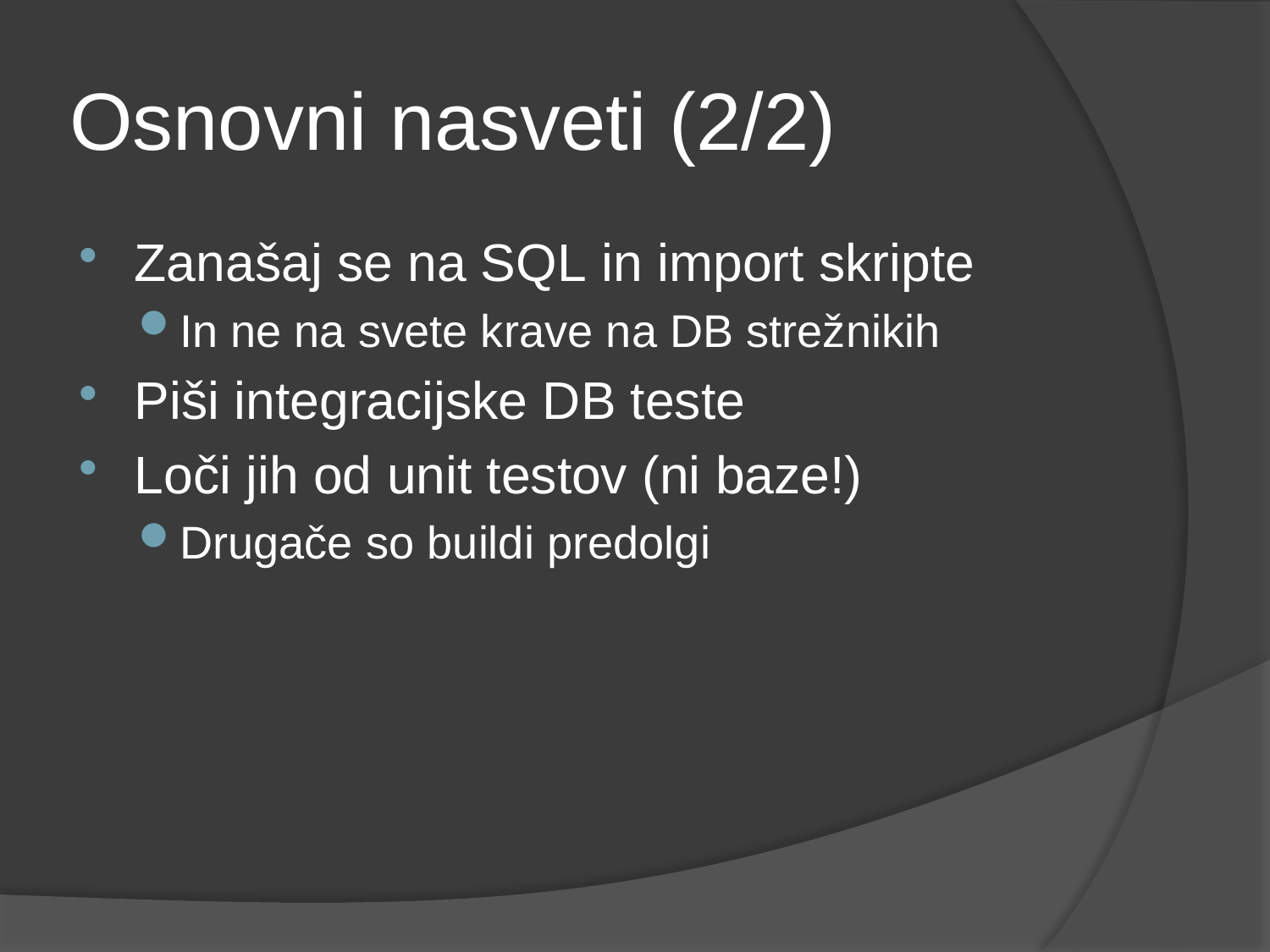

# Osnovni nasveti (2/2)
Zanašaj se na SQL in import skripte
In ne na svete krave na DB strežnikih
Piši integracijske DB teste
Loči jih od unit testov (ni baze!)
Drugače so buildi predolgi